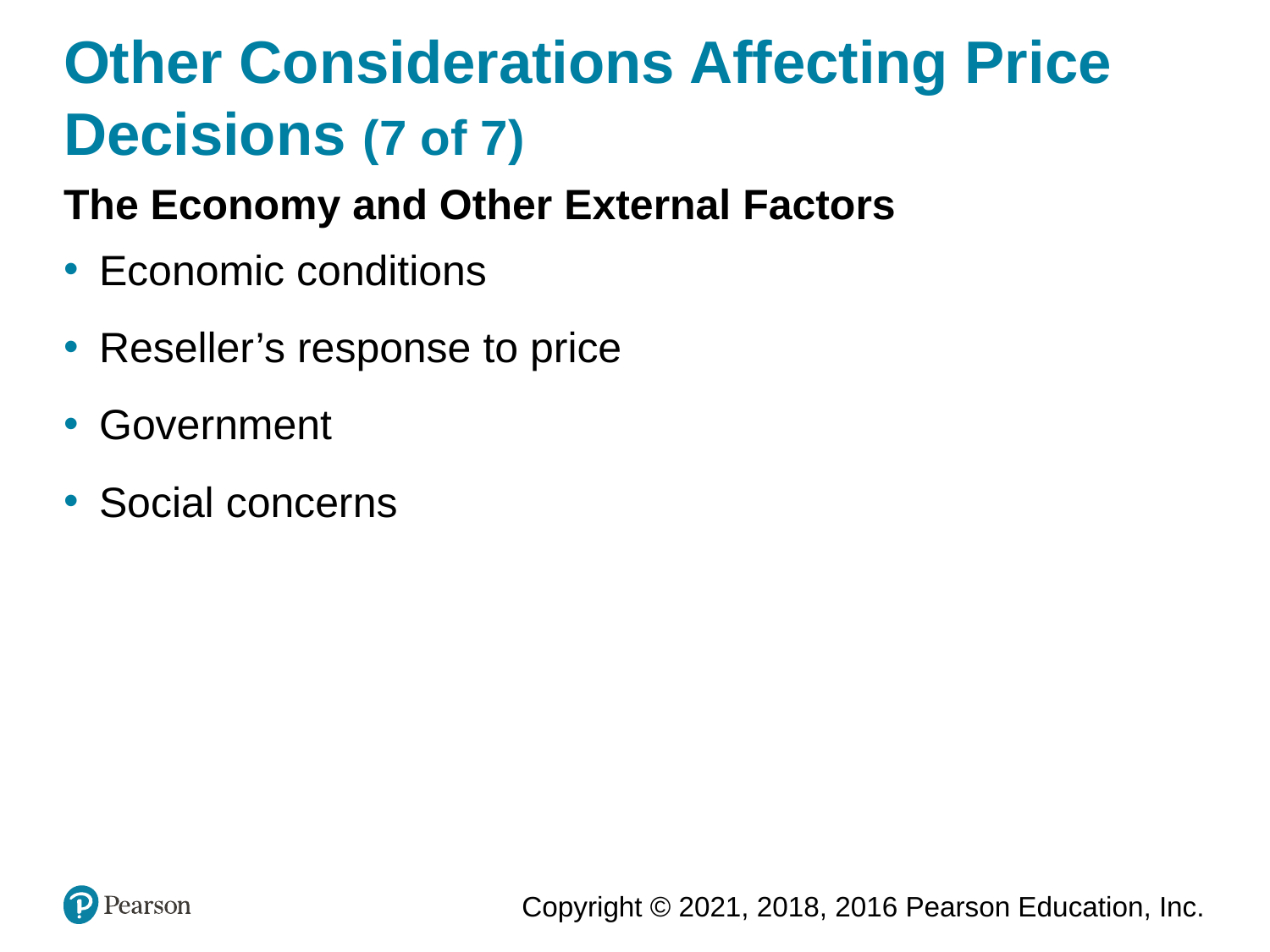

# Other Considerations Affecting Price Decisions (7 of 7)
The Economy and Other External Factors
Economic conditions
Reseller’s response to price
Government
Social concerns